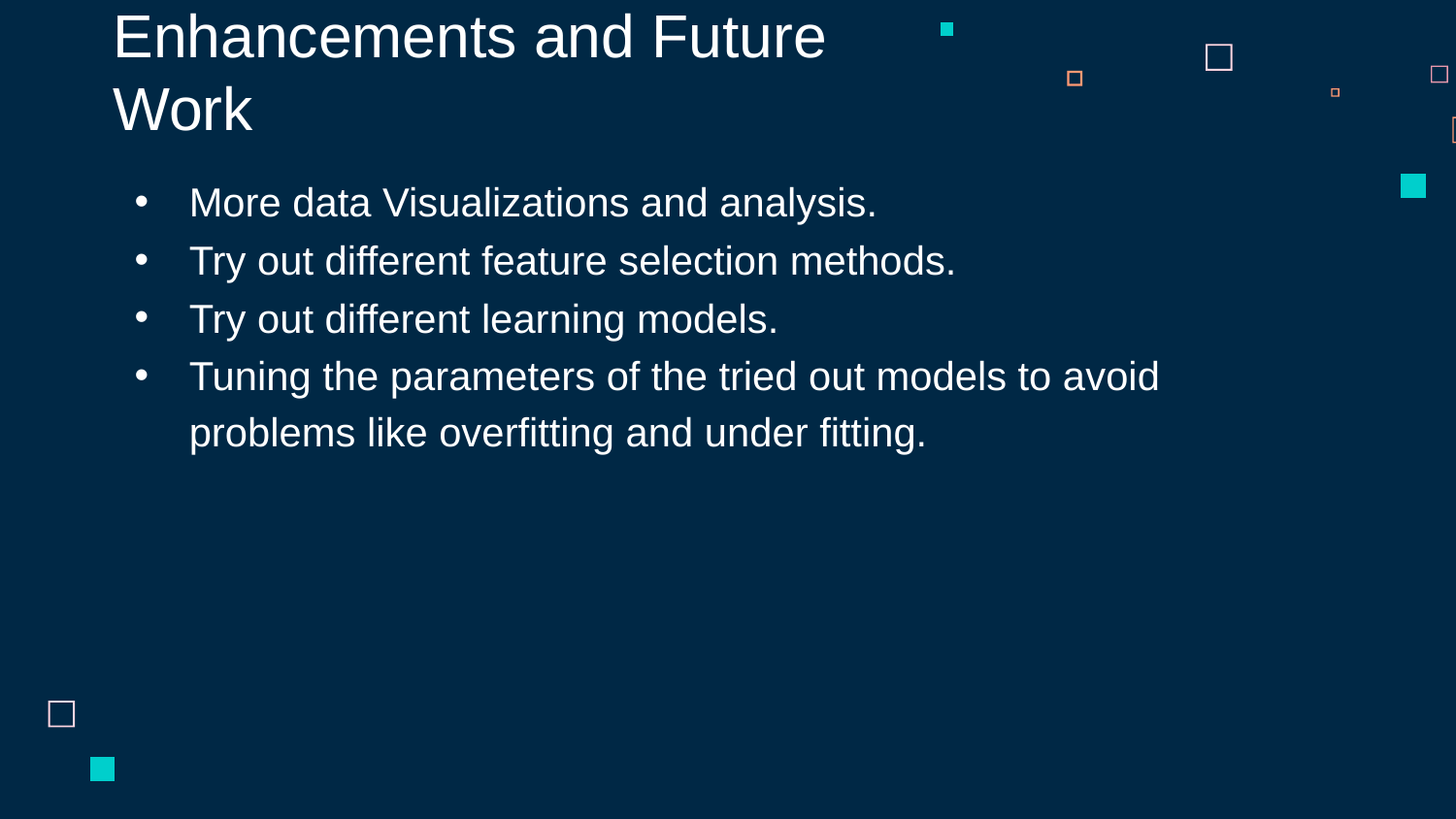

# Enhancements and Future Work
More data Visualizations and analysis.
Try out different feature selection methods.
Try out different learning models.
Tuning the parameters of the tried out models to avoid problems like overfitting and under fitting.